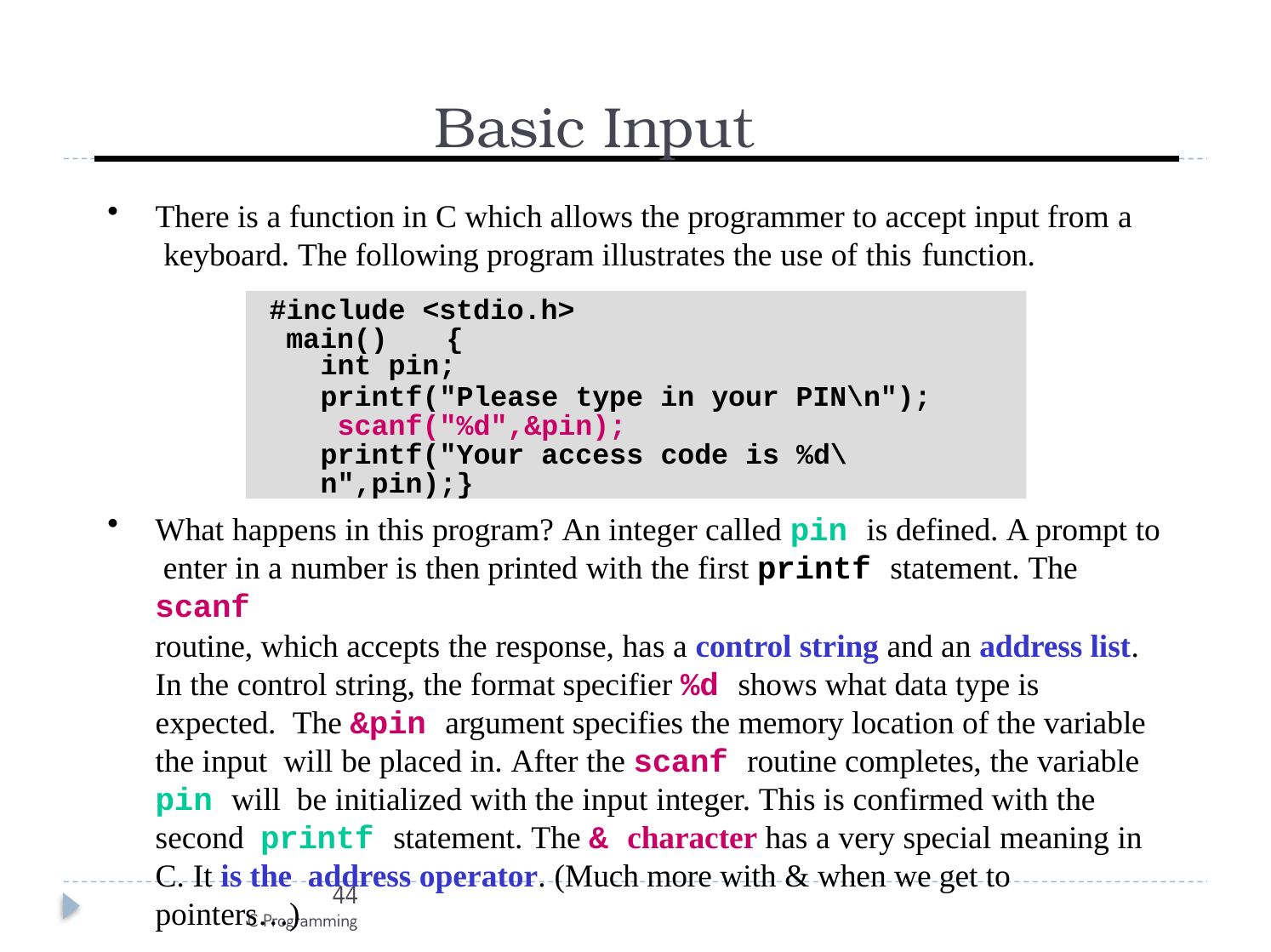

# Basic Input

There is a function in C which allows the programmer to accept input from a  keyboard. The following program illustrates the use of this function.
#include <stdio.h>  main()	{
int pin;
printf("Please type in your PIN\n");  scanf("%d",&pin);
printf("Your access code is %d\n",pin);}
What happens in this program? An integer called pin is defined. A prompt to  enter in a number is then printed with the first printf statement. The scanf
routine, which accepts the response, has a control string and an address list.  In the control string, the format specifier %d shows what data type is expected.  The &pin argument specifies the memory location of the variable the input  will be placed in. After the scanf routine completes, the variable pin will  be initialized with the input integer. This is confirmed with the second  printf statement. The & character has a very special meaning in C. It is the  address operator. (Much more with & when we get to pointers…)
44
C Programming